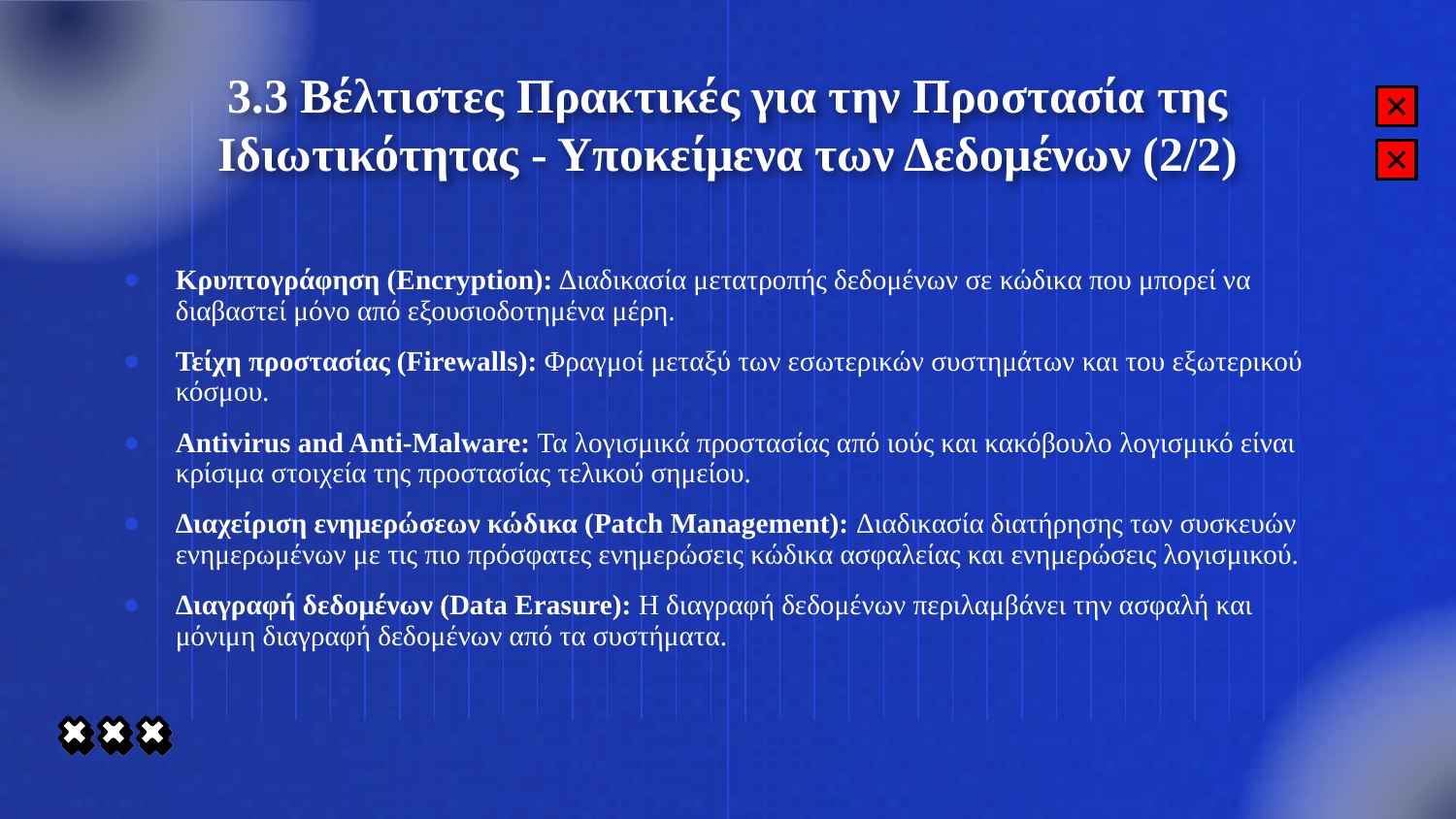

# 3.3 Βέλτιστες Πρακτικές για την Προστασία της Ιδιωτικότητας - Υποκείμενα των Δεδομένων (2/2)
Κρυπτογράφηση (Encryption): Διαδικασία μετατροπής δεδομένων σε κώδικα που μπορεί να διαβαστεί μόνο από εξουσιοδοτημένα μέρη.
Τείχη προστασίας (Firewalls): Φραγμοί μεταξύ των εσωτερικών συστημάτων και του εξωτερικού κόσμου.
Antivirus and Anti-Malware: Τα λογισμικά προστασίας από ιούς και κακόβουλο λογισμικό είναι κρίσιμα στοιχεία της προστασίας τελικού σημείου.
Διαχείριση ενημερώσεων κώδικα (Patch Management): Διαδικασία διατήρησης των συσκευών ενημερωμένων με τις πιο πρόσφατες ενημερώσεις κώδικα ασφαλείας και ενημερώσεις λογισμικού.
Διαγραφή δεδομένων (Data Erasure): Η διαγραφή δεδομένων περιλαμβάνει την ασφαλή και μόνιμη διαγραφή δεδομένων από τα συστήματα.